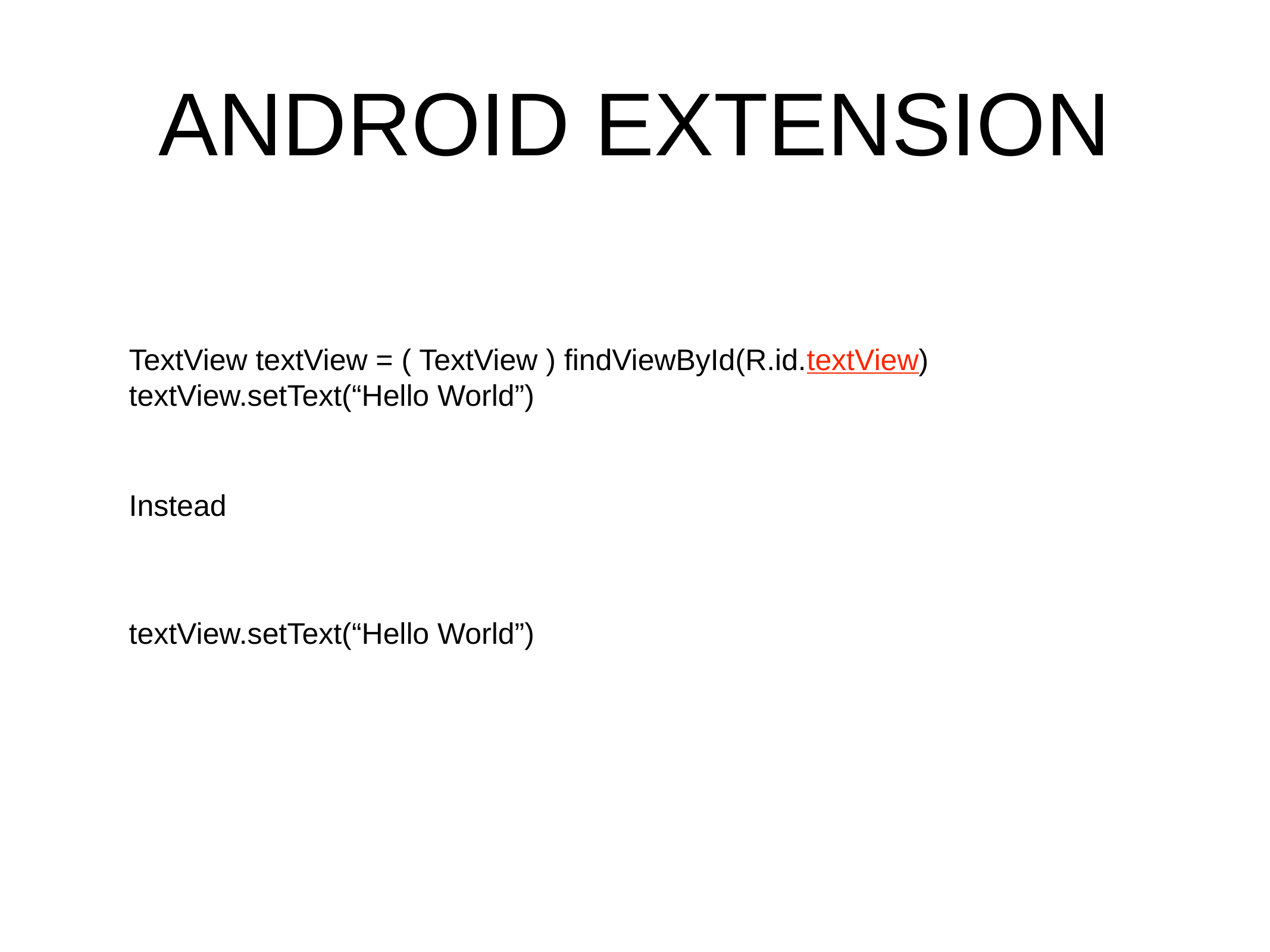

# ANDROID EXTENSION

TextView textView = ( TextView ) findViewById(R.id.textView)
textView.setText(“Hello World”)
Instead

textView.setText(“Hello World”)